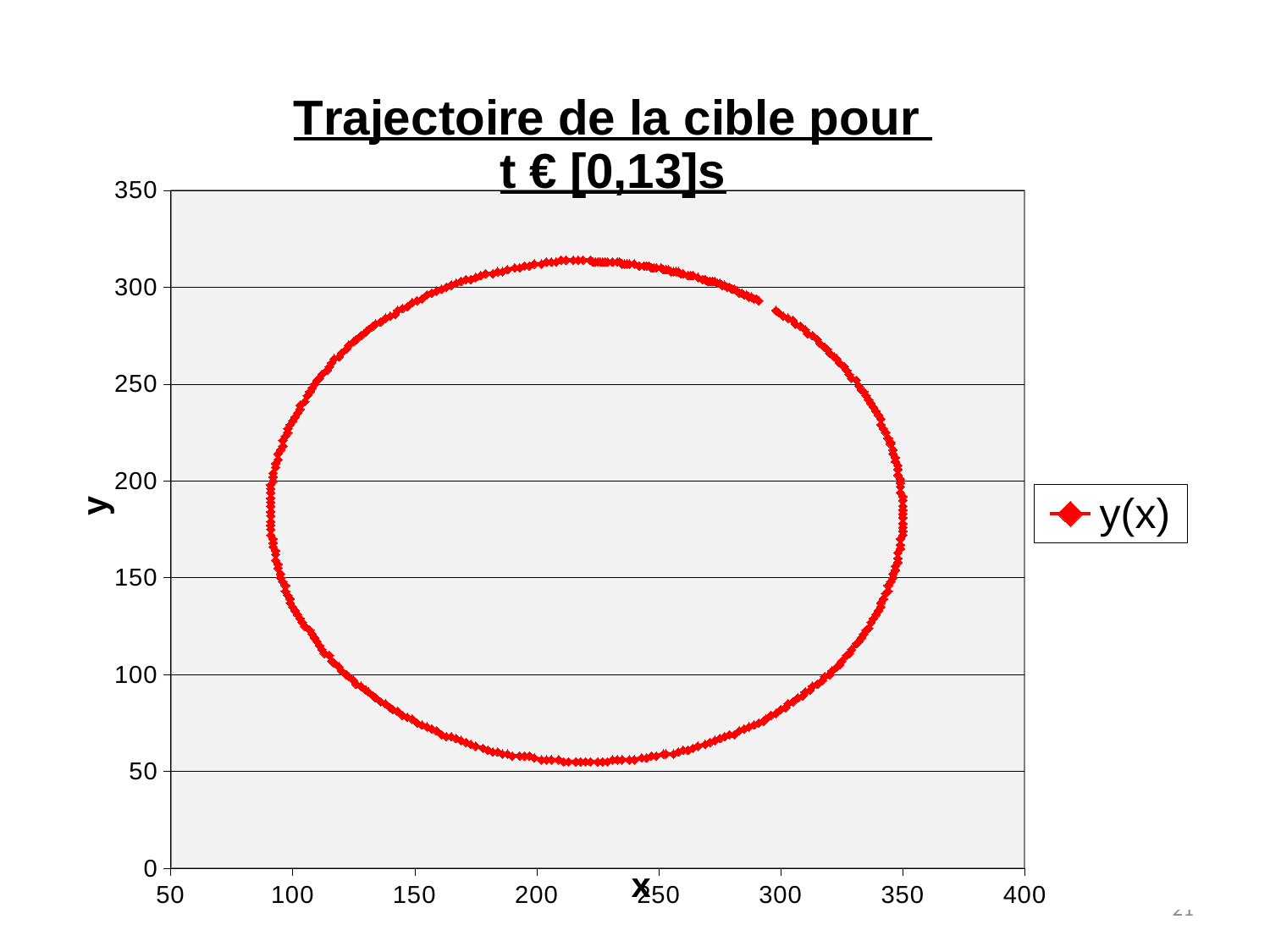

### Chart: Trajectoire de la cible pour
t € [0,13]s

| Category |  |
|---|---|
21